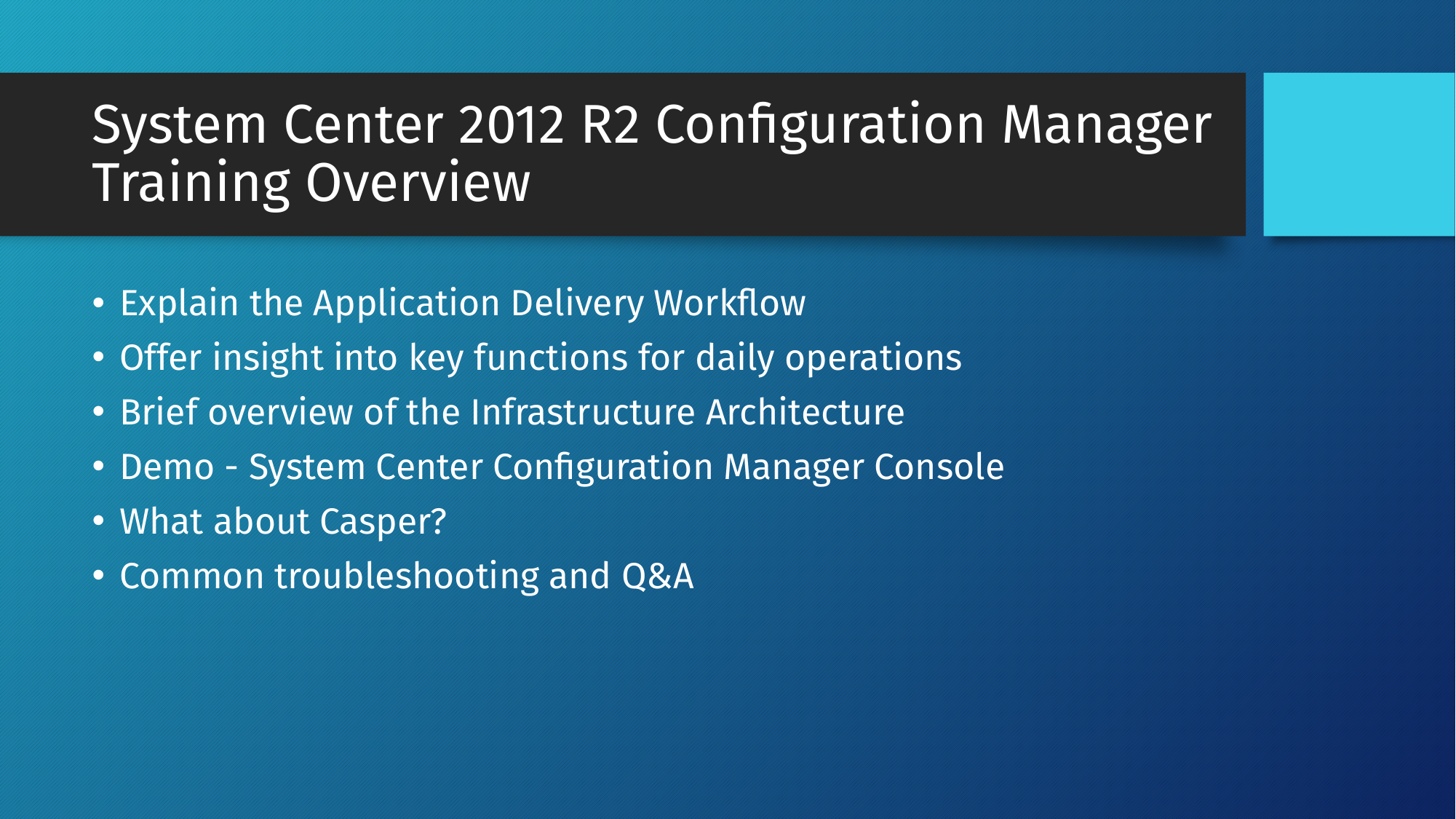

# System Center 2012 R2 Configuration Manager Training Overview
Explain the Application Delivery Workflow
Offer insight into key functions for daily operations
Brief overview of the Infrastructure Architecture
Demo - System Center Configuration Manager Console
What about Casper?
Common troubleshooting and Q&A